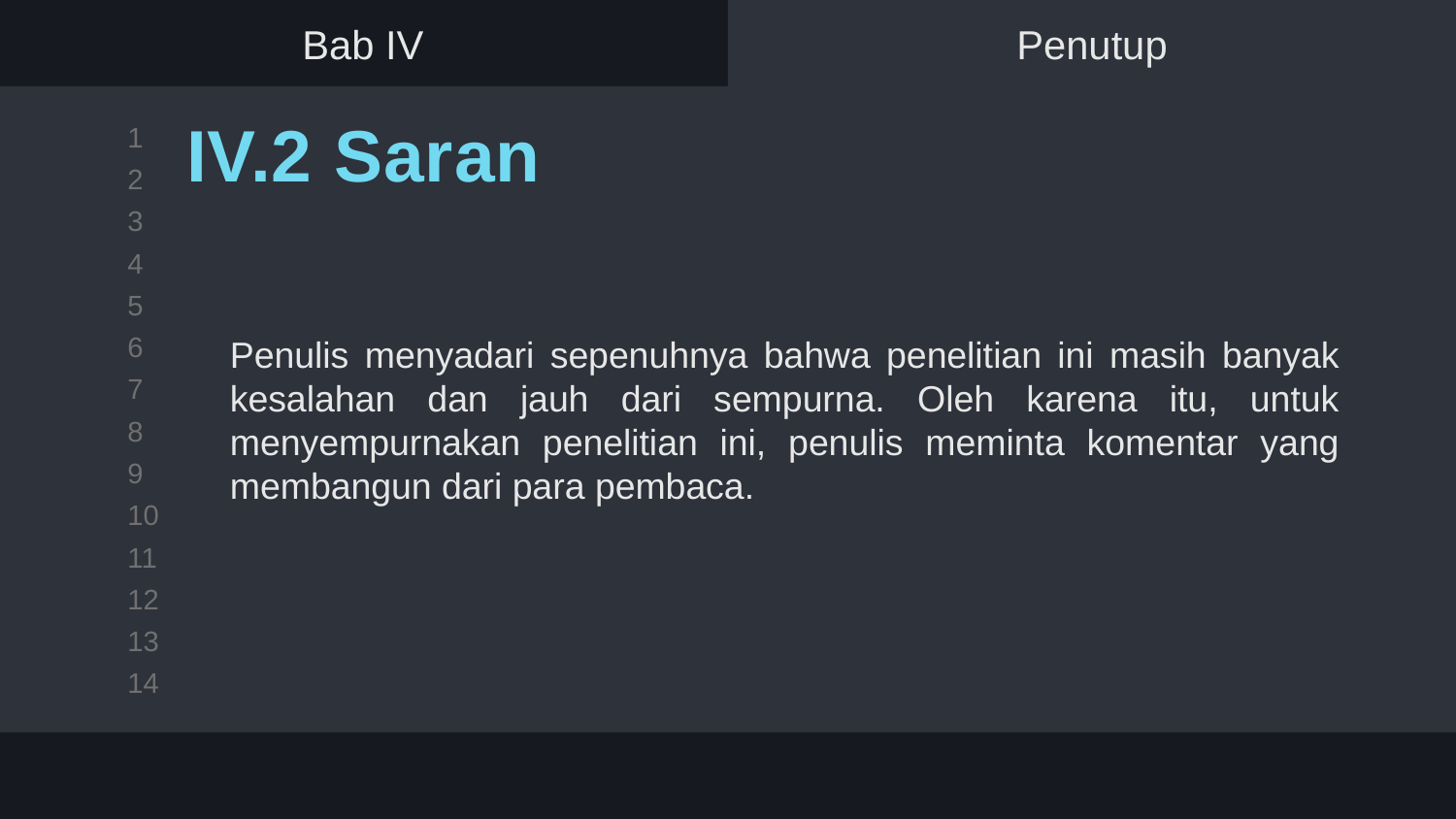

Bab IV
Penutup
IV.2 Saran
Penulis menyadari sepenuhnya bahwa penelitian ini masih banyak kesalahan dan jauh dari sempurna. Oleh karena itu, untuk menyempurnakan penelitian ini, penulis meminta komentar yang membangun dari para pembaca.